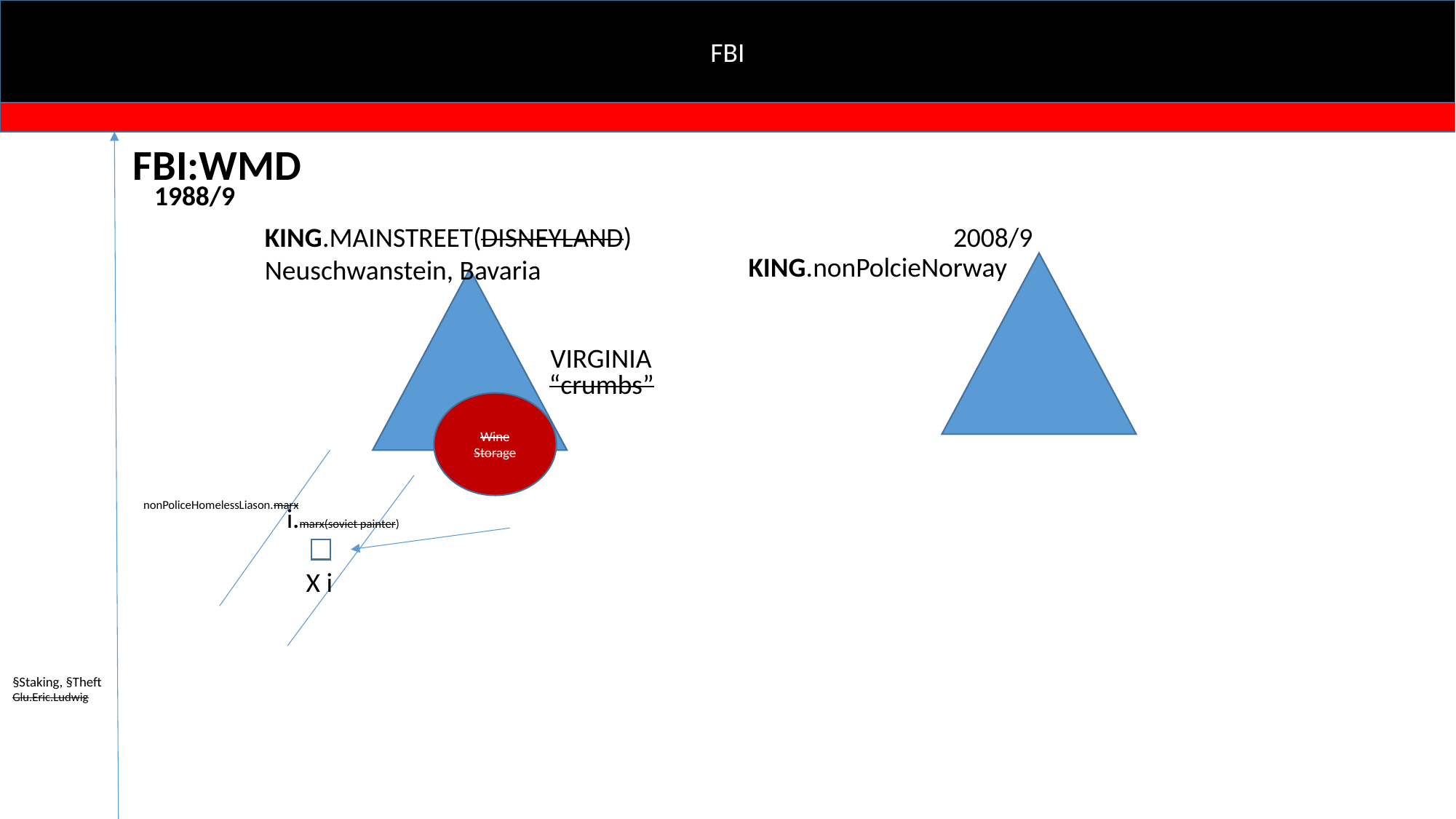

FBI

FBI:WMD
1988/9
KING.MAINSTREET(DISNEYLAND)
Neuschwanstein, Bavaria
2008/9
KING.nonPolcieNorway

VIRGINIA
“crumbs”
Wine Storage
nonPoliceHomelessLiason.marx
i.marx(soviet painter)

X i
§Staking, §Theft
Glu.Eric.Ludwig